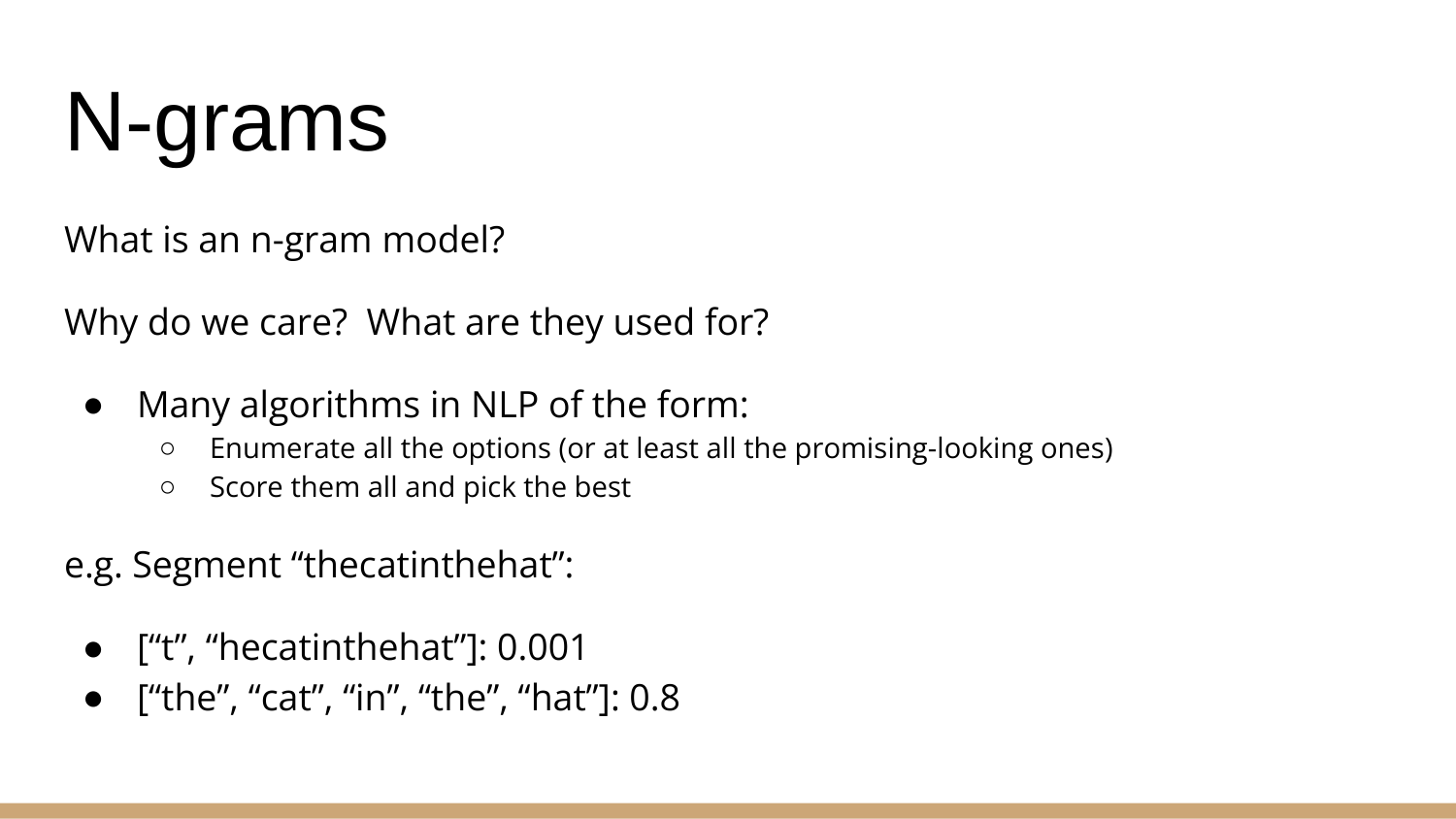

# N-grams
What is an n-gram model?
Why do we care?  What are they used for?
Many algorithms in NLP of the form:
Enumerate all the options (or at least all the promising-looking ones)
Score them all and pick the best
e.g. Segment “thecatinthehat”:
[“t”, “hecatinthehat”]: 0.001
[“the”, “cat”, “in”, “the”, “hat”]: 0.8